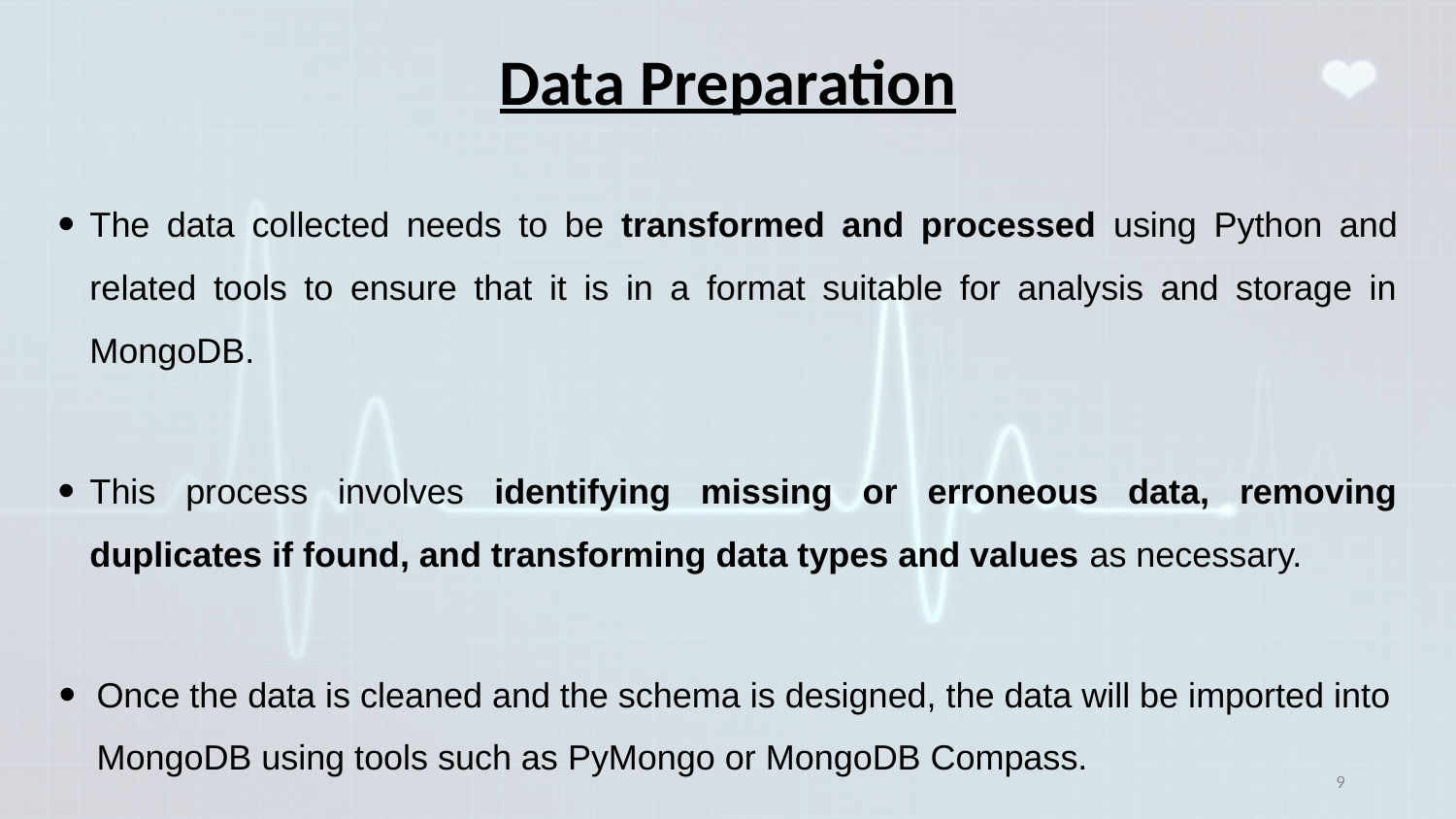

# Data Preparation
The data collected needs to be transformed and processed using Python and related tools to ensure that it is in a format suitable for analysis and storage in MongoDB.

This process involves identifying missing or erroneous data, removing duplicates if found, and transforming data types and values as necessary.

Once the data is cleaned and the schema is designed, the data will be imported into MongoDB using tools such as PyMongo or MongoDB Compass.

9